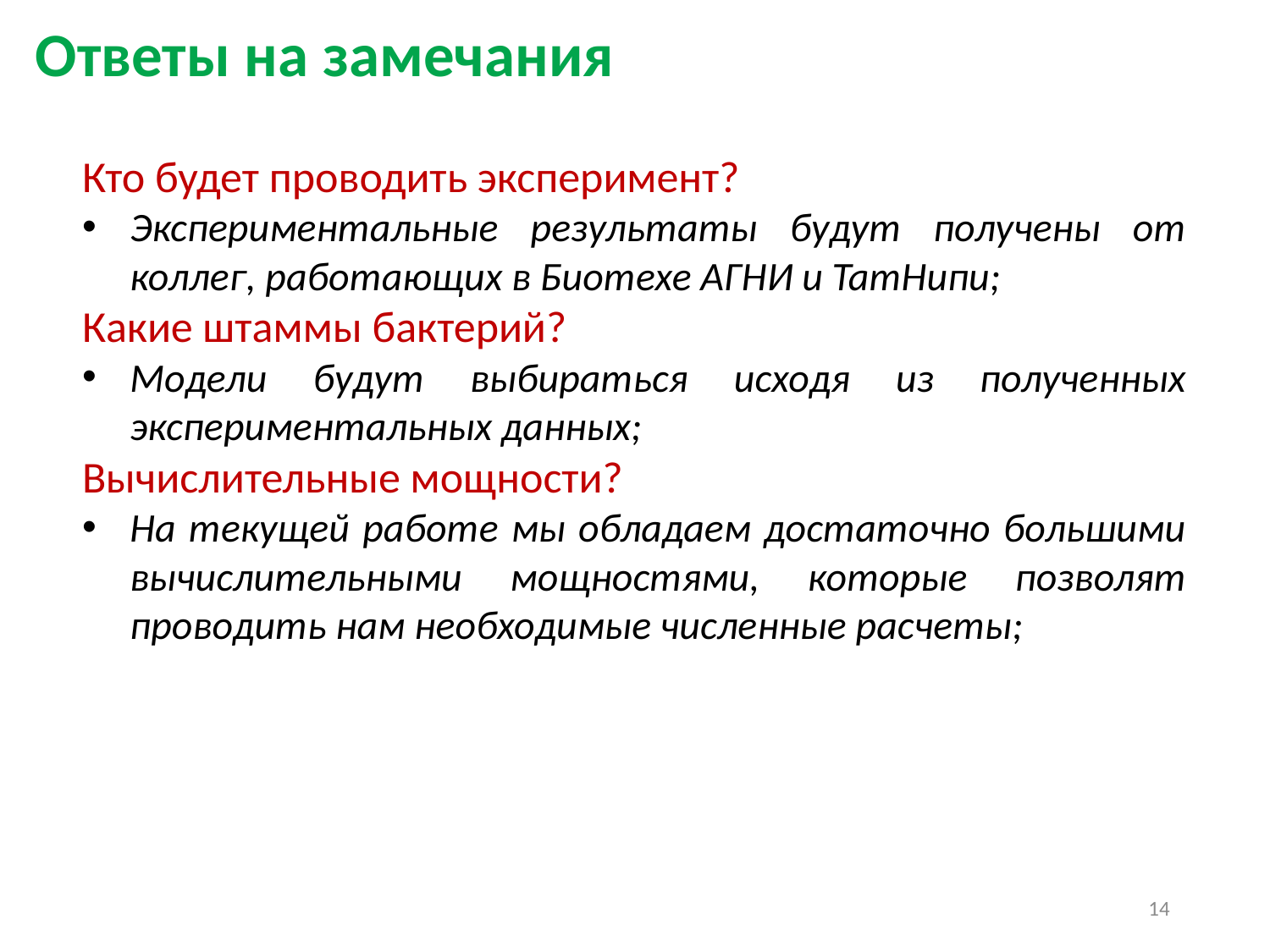

Ответы на замечания
Кто будет проводить эксперимент?
Экспериментальные результаты будут получены от коллег, работающих в Биотехе АГНИ и ТатНипи;
Какие штаммы бактерий?
Модели будут выбираться исходя из полученных экспериментальных данных;
Вычислительные мощности?
На текущей работе мы обладаем достаточно большими вычислительными мощностями, которые позволят проводить нам необходимые численные расчеты;
14